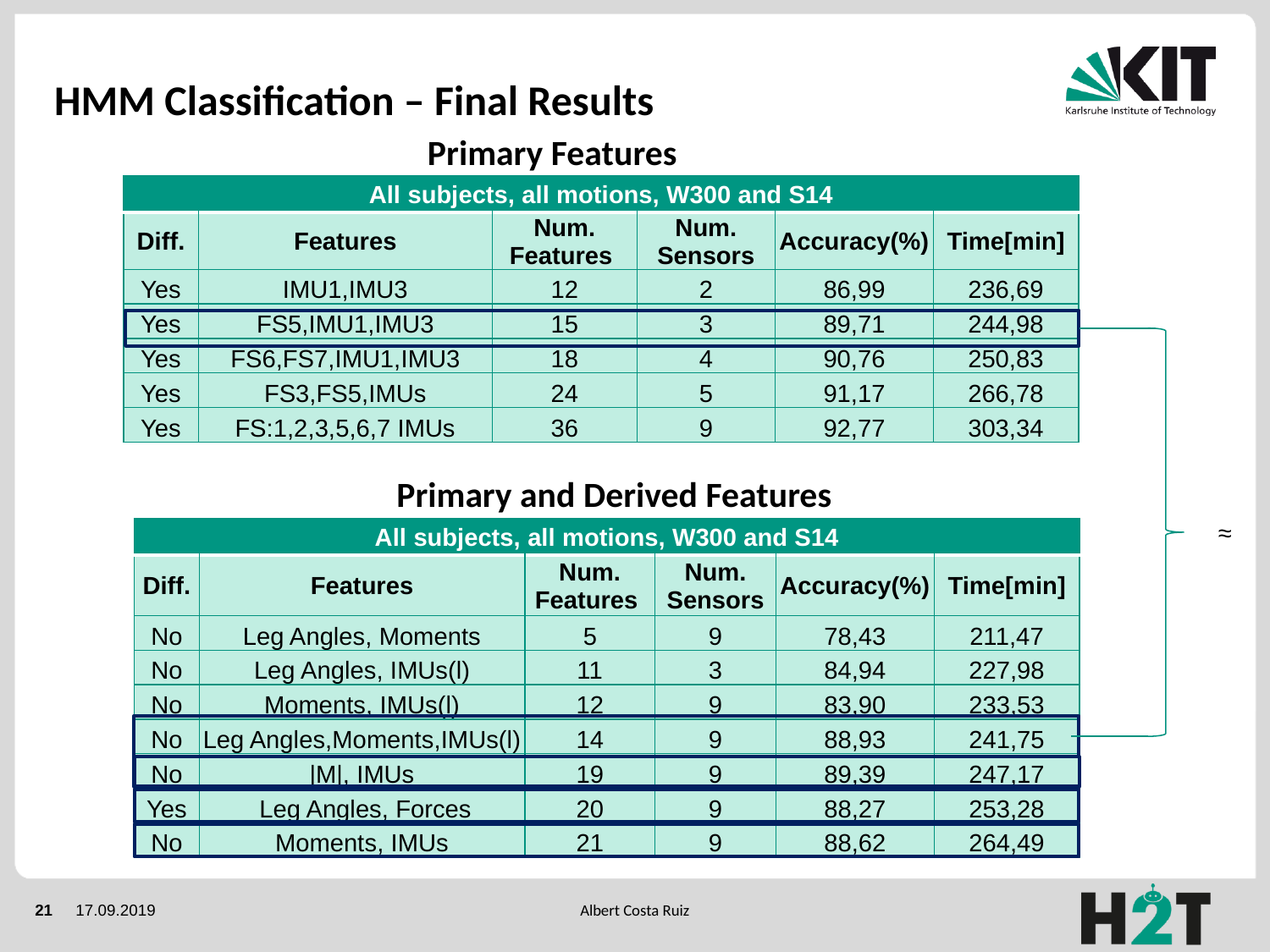

HMM Classification – Final Results
Primary Features
| All subjects, all motions, W300 and S14 |  |  |  |  |  |
| --- | --- | --- | --- | --- | --- |
| Diff. | Features | Num. Features | Num. Sensors | Accuracy(%) | Time[min] |
| Yes | IMU1,IMU3 | 12 | 2 | 86,99 | 236,69 |
| Yes | FS5,IMU1,IMU3 | 15 | 3 | 89,71 | 244,98 |
| Yes | FS6,FS7,IMU1,IMU3 | 18 | 4 | 90,76 | 250,83 |
| Yes | FS3,FS5,IMUs | 24 | 5 | 91,17 | 266,78 |
| Yes | FS:1,2,3,5,6,7 IMUs | 36 | 9 | 92,77 | 303,34 |

Primary and Derived Features
≈
| All subjects, all motions, W300 and S14 |  |  |  |  |  |
| --- | --- | --- | --- | --- | --- |
| Diff. | Features | Num. Features | Num. Sensors | Accuracy(%) | Time[min] |
| No | Leg Angles, Moments | 5 | 9 | 78,43 | 211,47 |
| No | Leg Angles, IMUs(l) | 11 | 3 | 84,94 | 227,98 |
| No | Moments, IMUs(l) | 12 | 9 | 83,90 | 233,53 |
| No | Leg Angles,Moments,IMUs(l) | 14 | 9 | 88,93 | 241,75 |
| No | |M|, IMUs | 19 | 9 | 89,39 | 247,17 |
| Yes | Leg Angles, Forces | 20 | 9 | 88,27 | 253,28 |
| No | Moments, IMUs | 21 | 9 | 88,62 | 264,49 |